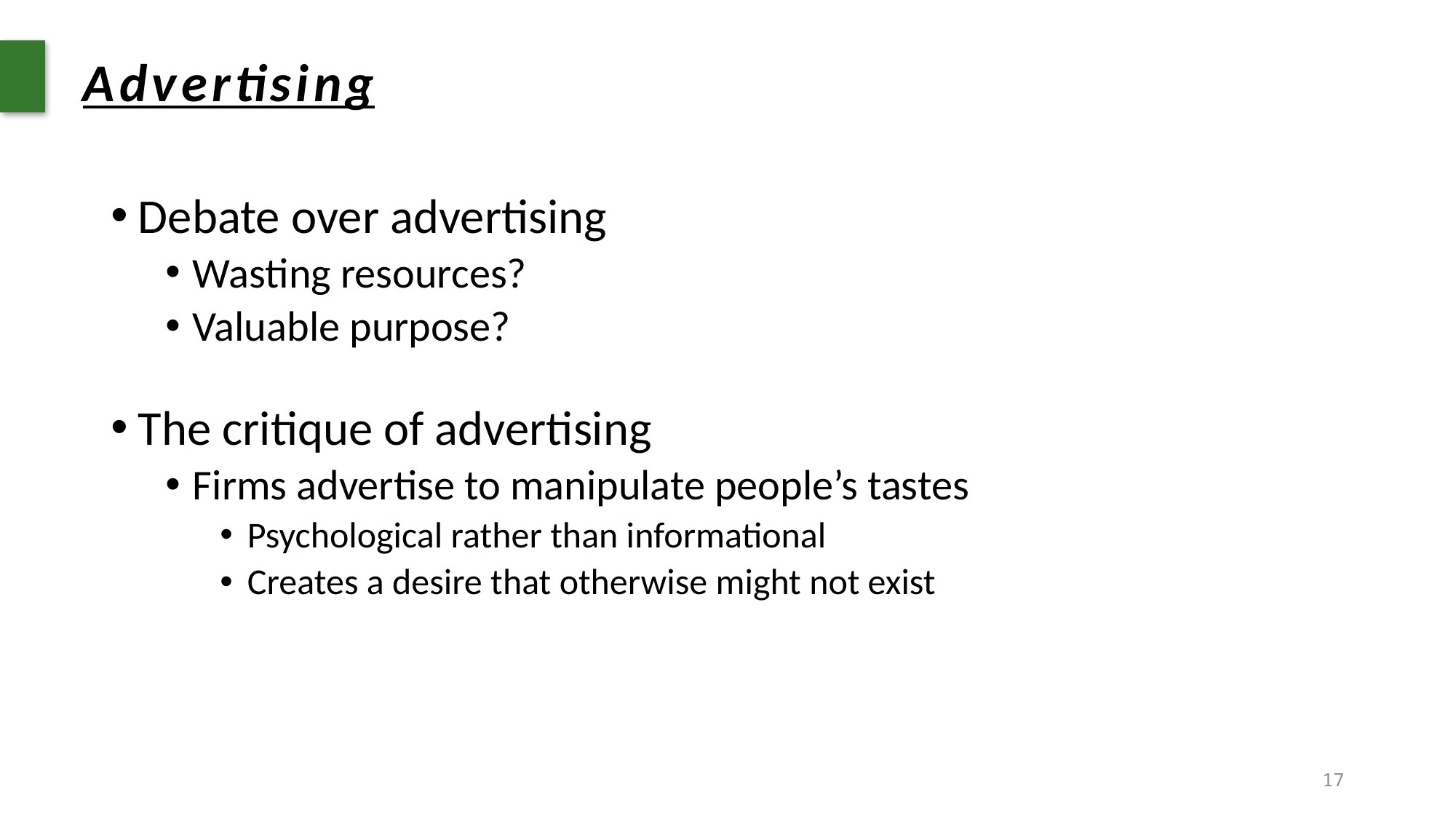

Advertising
Debate over advertising
Wasting resources?
Valuable purpose?

The critique of advertising
Firms advertise to manipulate people’s tastes
Psychological rather than informational
Creates a desire that otherwise might not exist

17